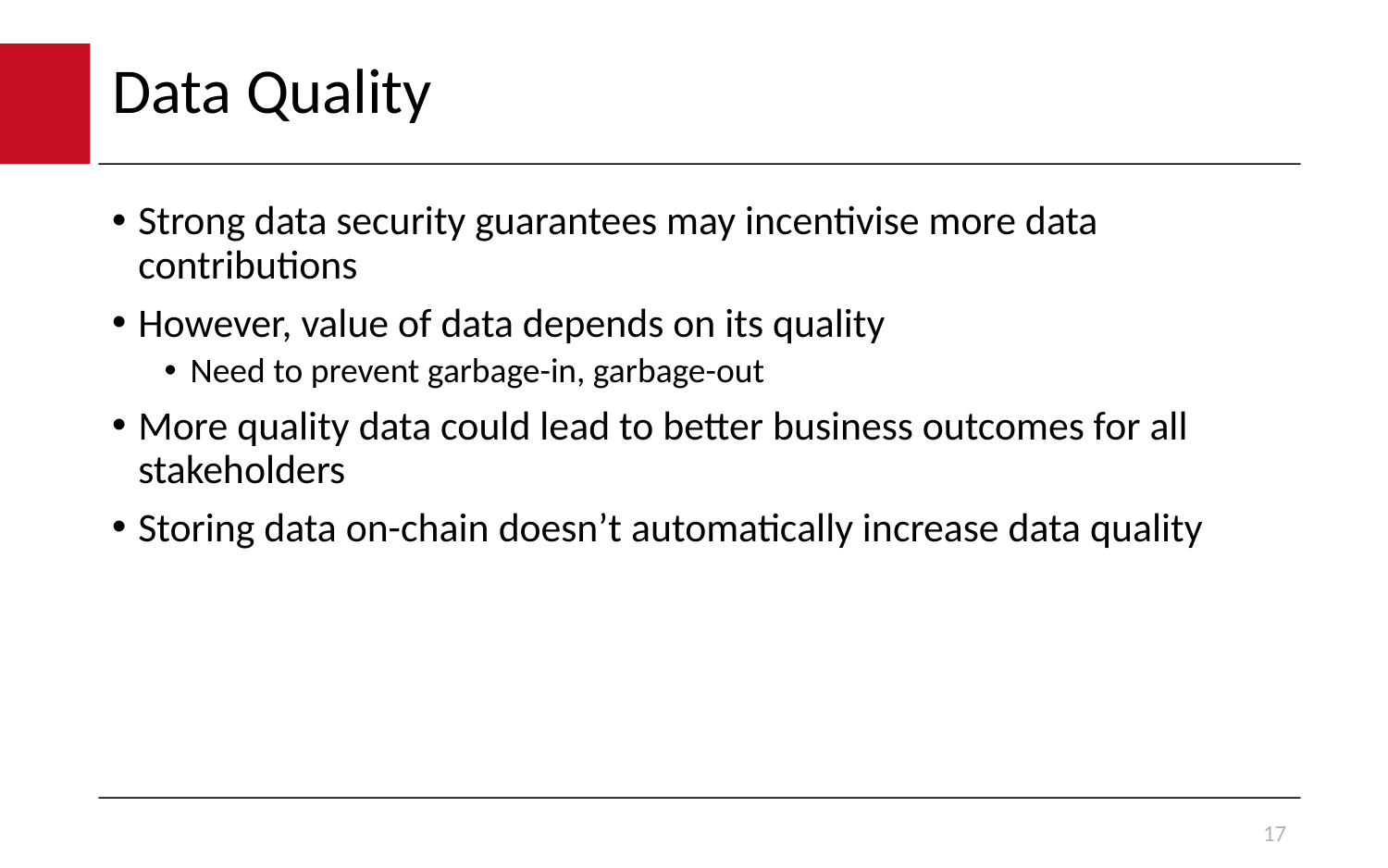

# Data Quality
Strong data security guarantees may incentivise more data contributions
However, value of data depends on its quality
Need to prevent garbage-in, garbage-out
More quality data could lead to better business outcomes for all stakeholders
Storing data on-chain doesn’t automatically increase data quality
17